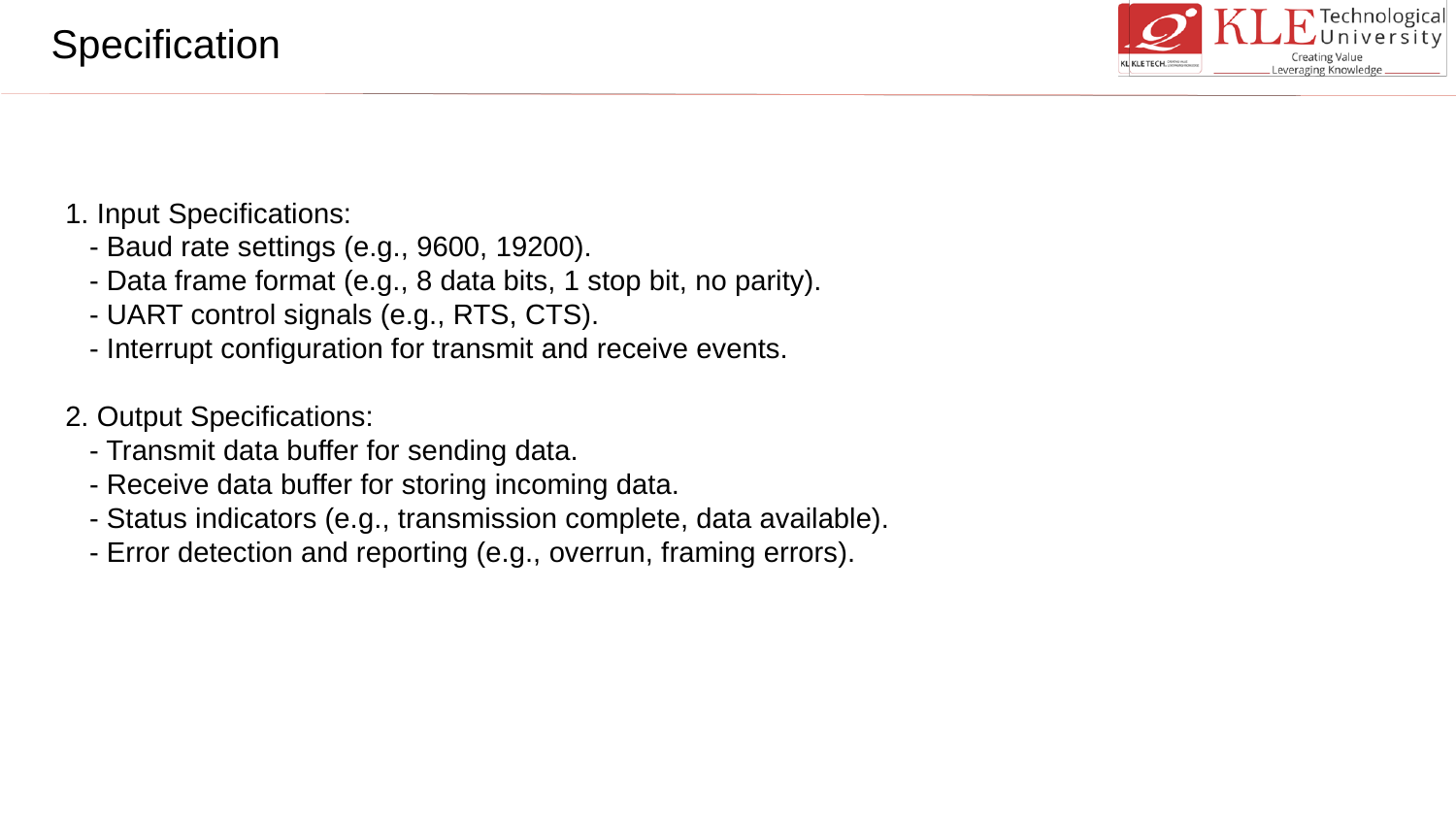

# Specification
1. Input Specifications:
   - Baud rate settings (e.g., 9600, 19200).
   - Data frame format (e.g., 8 data bits, 1 stop bit, no parity).
   - UART control signals (e.g., RTS, CTS).
   - Interrupt configuration for transmit and receive events.

2. Output Specifications:
   - Transmit data buffer for sending data.
   - Receive data buffer for storing incoming data.
   - Status indicators (e.g., transmission complete, data available).
   - Error detection and reporting (e.g., overrun, framing errors).